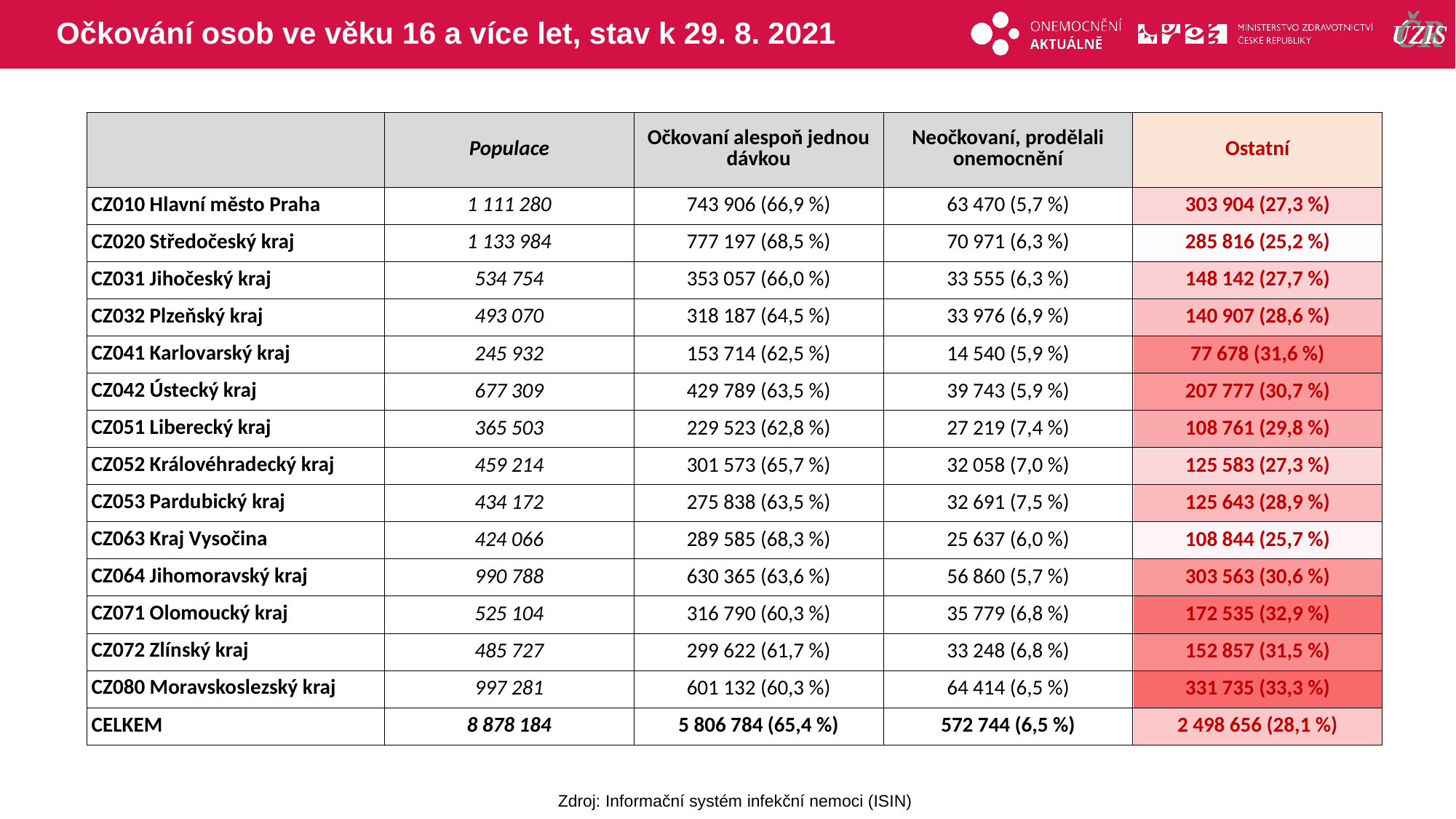

# Očkování osob ve věku 16 a více let, stav k 29. 8. 2021
|  | Populace | Očkovaní alespoň jednou dávkou | Neočkovaní, prodělali onemocnění | Ostatní |
| --- | --- | --- | --- | --- |
| CZ010 Hlavní město Praha | 1 111 280 | 743 906 (66,9 %) | 63 470 (5,7 %) | 303 904 (27,3 %) |
| CZ020 Středočeský kraj | 1 133 984 | 777 197 (68,5 %) | 70 971 (6,3 %) | 285 816 (25,2 %) |
| CZ031 Jihočeský kraj | 534 754 | 353 057 (66,0 %) | 33 555 (6,3 %) | 148 142 (27,7 %) |
| CZ032 Plzeňský kraj | 493 070 | 318 187 (64,5 %) | 33 976 (6,9 %) | 140 907 (28,6 %) |
| CZ041 Karlovarský kraj | 245 932 | 153 714 (62,5 %) | 14 540 (5,9 %) | 77 678 (31,6 %) |
| CZ042 Ústecký kraj | 677 309 | 429 789 (63,5 %) | 39 743 (5,9 %) | 207 777 (30,7 %) |
| CZ051 Liberecký kraj | 365 503 | 229 523 (62,8 %) | 27 219 (7,4 %) | 108 761 (29,8 %) |
| CZ052 Královéhradecký kraj | 459 214 | 301 573 (65,7 %) | 32 058 (7,0 %) | 125 583 (27,3 %) |
| CZ053 Pardubický kraj | 434 172 | 275 838 (63,5 %) | 32 691 (7,5 %) | 125 643 (28,9 %) |
| CZ063 Kraj Vysočina | 424 066 | 289 585 (68,3 %) | 25 637 (6,0 %) | 108 844 (25,7 %) |
| CZ064 Jihomoravský kraj | 990 788 | 630 365 (63,6 %) | 56 860 (5,7 %) | 303 563 (30,6 %) |
| CZ071 Olomoucký kraj | 525 104 | 316 790 (60,3 %) | 35 779 (6,8 %) | 172 535 (32,9 %) |
| CZ072 Zlínský kraj | 485 727 | 299 622 (61,7 %) | 33 248 (6,8 %) | 152 857 (31,5 %) |
| CZ080 Moravskoslezský kraj | 997 281 | 601 132 (60,3 %) | 64 414 (6,5 %) | 331 735 (33,3 %) |
| CELKEM | 8 878 184 | 5 806 784 (65,4 %) | 572 744 (6,5 %) | 2 498 656 (28,1 %) |
|  |
| --- |
|  |
|  |
|  |
|  |
|  |
|  |
|  |
|  |
|  |
|  |
|  |
|  |
|  |
|  |
Zdroj: Informační systém infekční nemoci (ISIN)